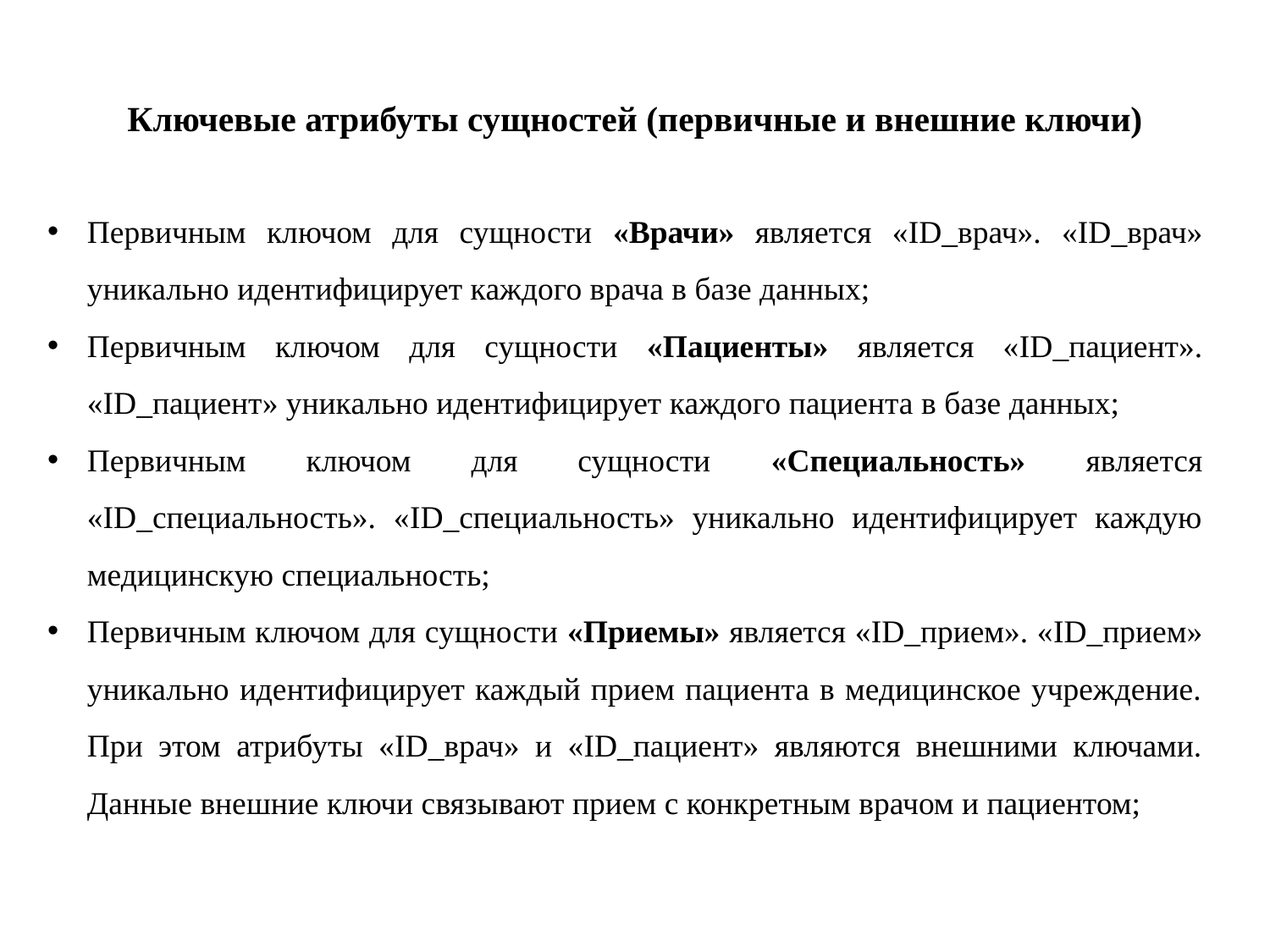

# Ключевые атрибуты сущностей (первичные и внешние ключи)
Первичным ключом для сущности «Врачи» является «ID_врач». «ID_врач» уникально идентифицирует каждого врача в базе данных;
Первичным ключом для сущности «Пациенты» является «ID_пациент». «ID_пациент» уникально идентифицирует каждого пациента в базе данных;
Первичным ключом для сущности «Специальность» является «ID_специальность». «ID_специальность» уникально идентифицирует каждую медицинскую специальность;
Первичным ключом для сущности «Приемы» является «ID_прием». «ID_прием» уникально идентифицирует каждый прием пациента в медицинское учреждение. При этом атрибуты «ID_врач» и «ID_пациент» являются внешними ключами. Данные внешние ключи связывают прием с конкретным врачом и пациентом;